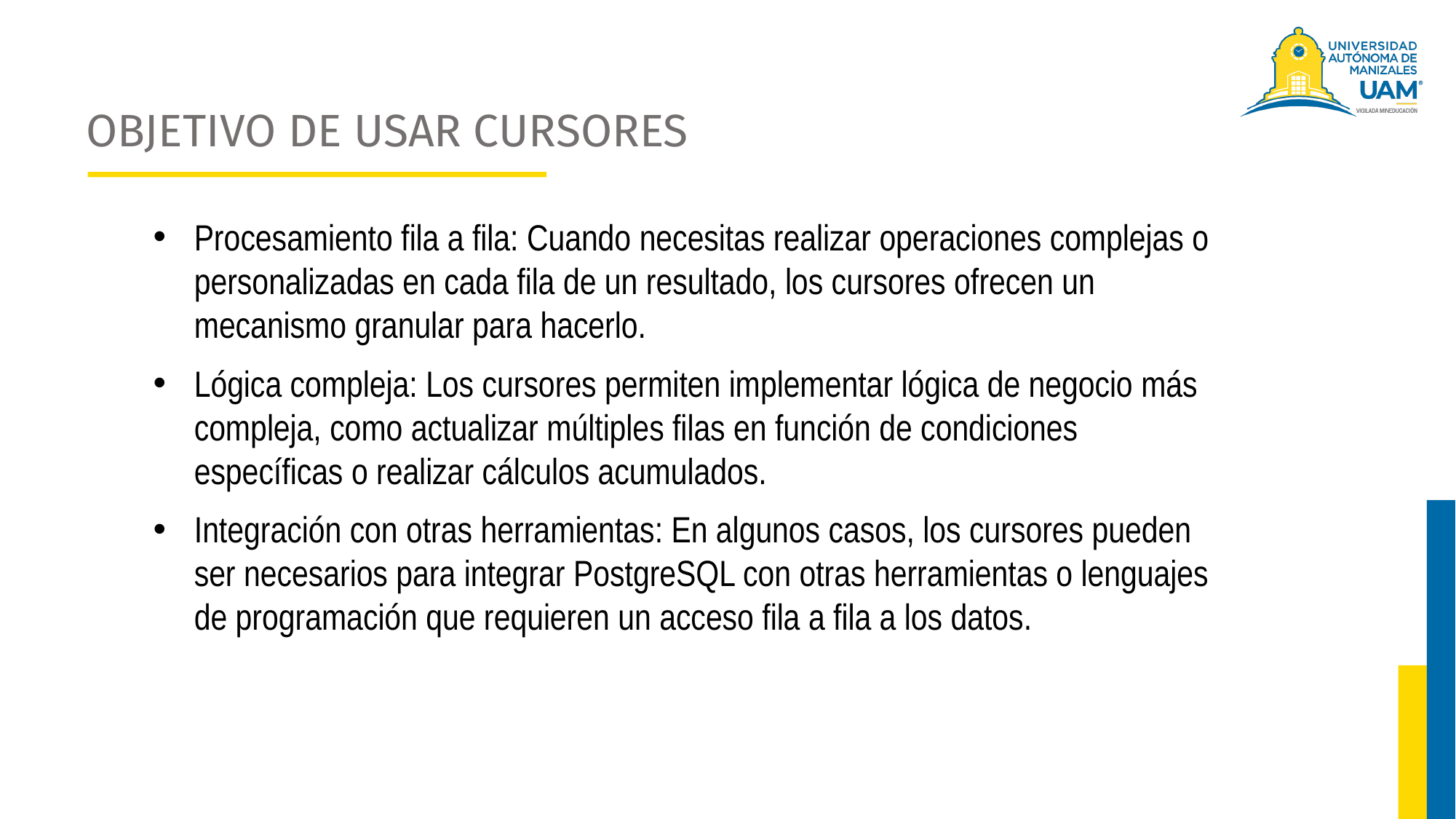

# OBJETIVO DE USAR CURSORES

Procesamiento fila a fila: Cuando necesitas realizar operaciones complejas o personalizadas en cada fila de un resultado, los cursores ofrecen un mecanismo granular para hacerlo.
Lógica compleja: Los cursores permiten implementar lógica de negocio más compleja, como actualizar múltiples filas en función de condiciones específicas o realizar cálculos acumulados.
Integración con otras herramientas: En algunos casos, los cursores pueden ser necesarios para integrar PostgreSQL con otras herramientas o lenguajes de programación que requieren un acceso fila a fila a los datos.